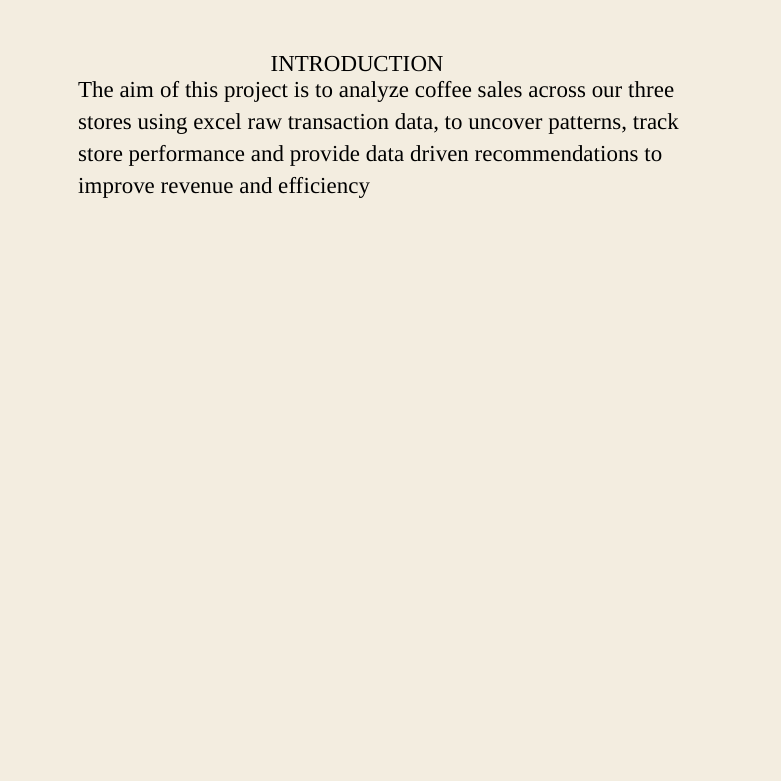

INTRODUCTION
The aim of this project is to analyze coffee sales across our three stores using excel raw transaction data, to uncover patterns, track store performance and provide data driven recommendations to improve revenue and efficiency